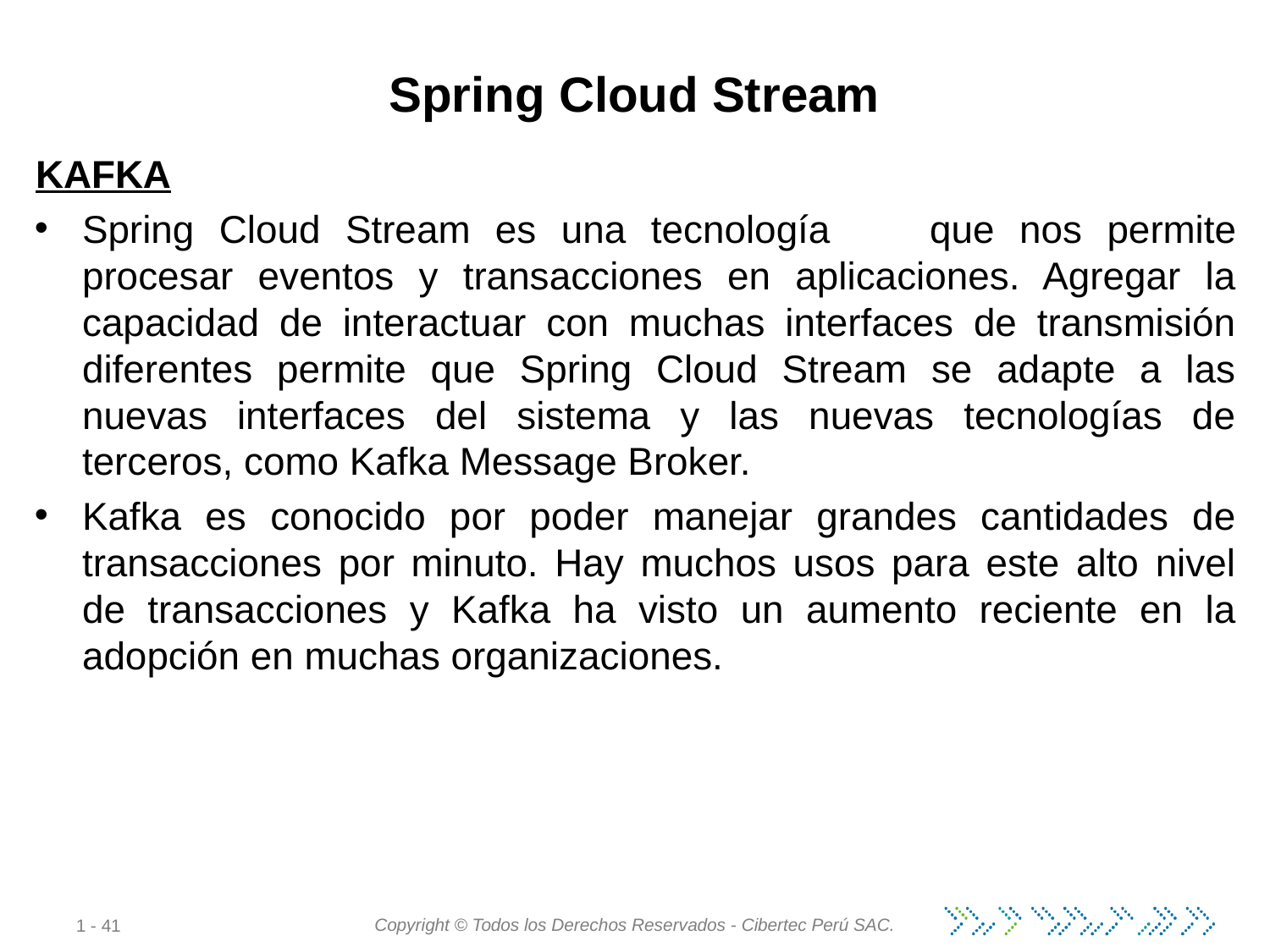

# Spring Cloud Stream
KAFKA
Spring Cloud Stream es una tecnología 	que nos permite procesar eventos y transacciones en aplicaciones. Agregar la capacidad de interactuar con muchas interfaces de transmisión diferentes permite que Spring Cloud Stream se adapte a las nuevas interfaces del sistema y las nuevas tecnologías de terceros, como Kafka Message Broker.
Kafka es conocido por poder manejar grandes cantidades de transacciones por minuto. Hay muchos usos para este alto nivel de transacciones y Kafka ha visto un aumento reciente en la adopción en muchas organizaciones.